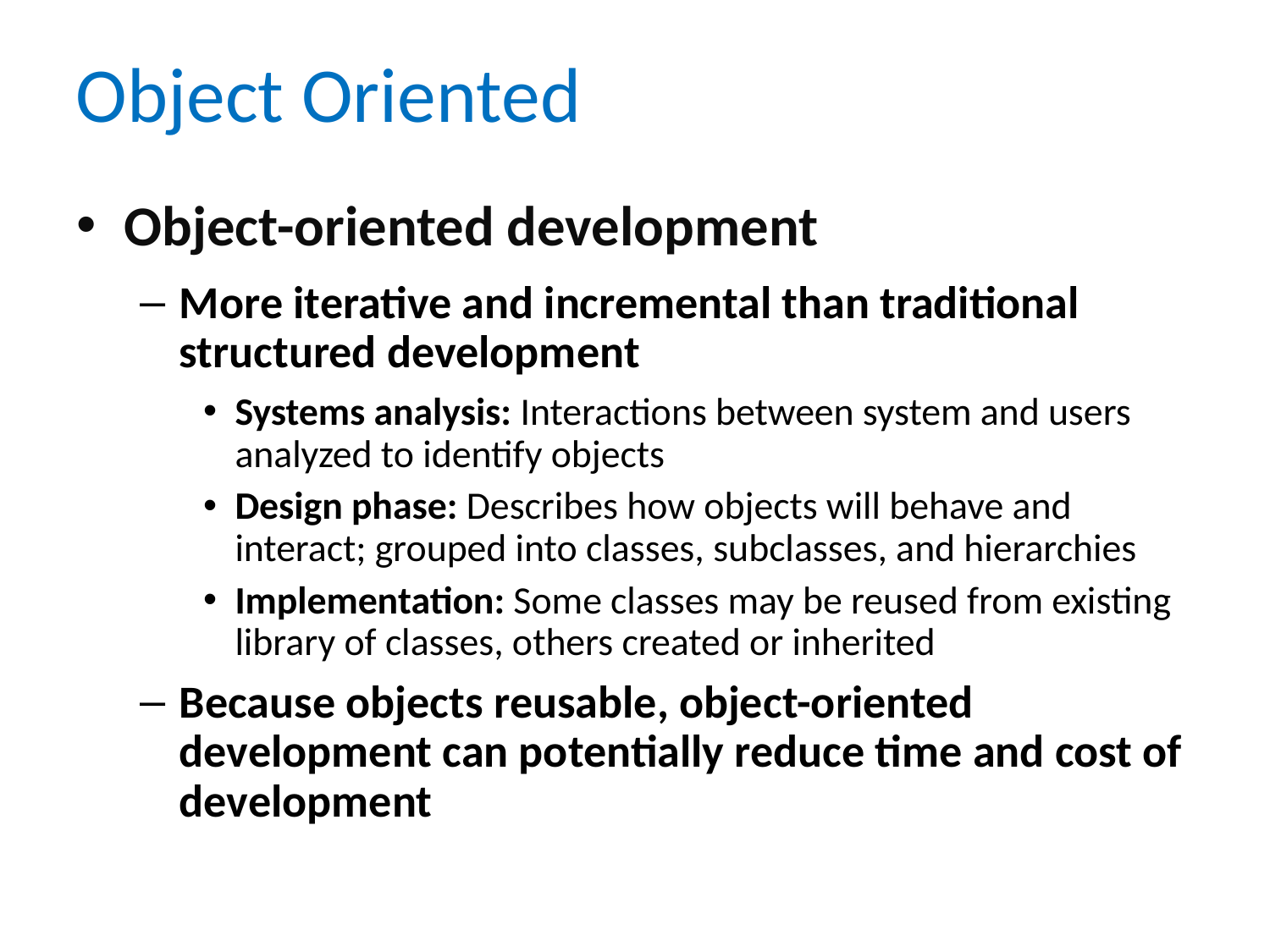

Object Oriented
Object-oriented development
More iterative and incremental than traditional structured development
Systems analysis: Interactions between system and users analyzed to identify objects
Design phase: Describes how objects will behave and interact; grouped into classes, subclasses, and hierarchies
Implementation: Some classes may be reused from existing library of classes, others created or inherited
Because objects reusable, object-oriented development can potentially reduce time and cost of development